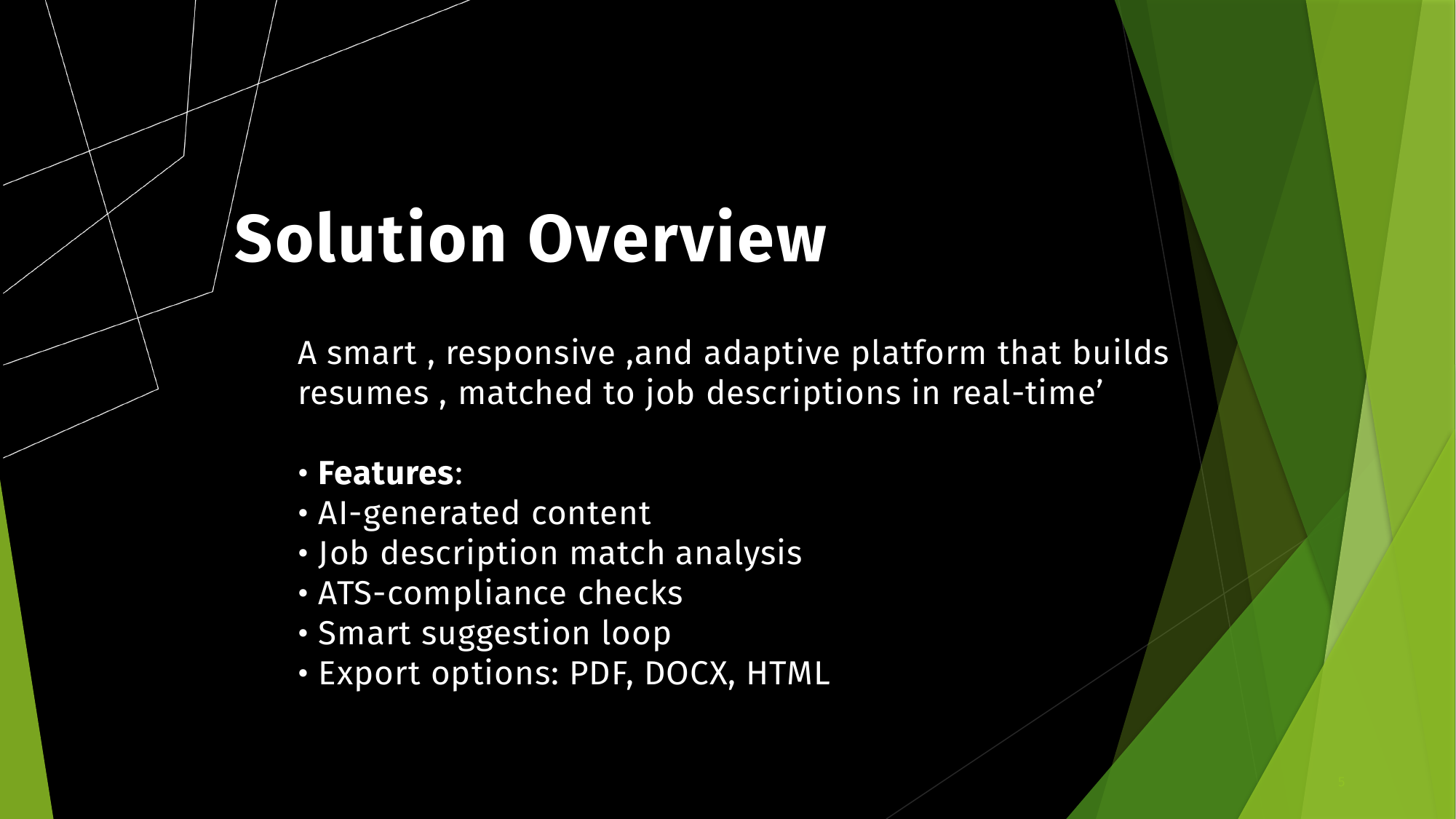

# Solution Overview
A smart , responsive ,and adaptive platform that builds resumes , matched to job descriptions in real-time’
• Features:
• AI-generated content
• Job description match analysis
• ATS-compliance checks
• Smart suggestion loop
• Export options: PDF, DOCX, HTML
5